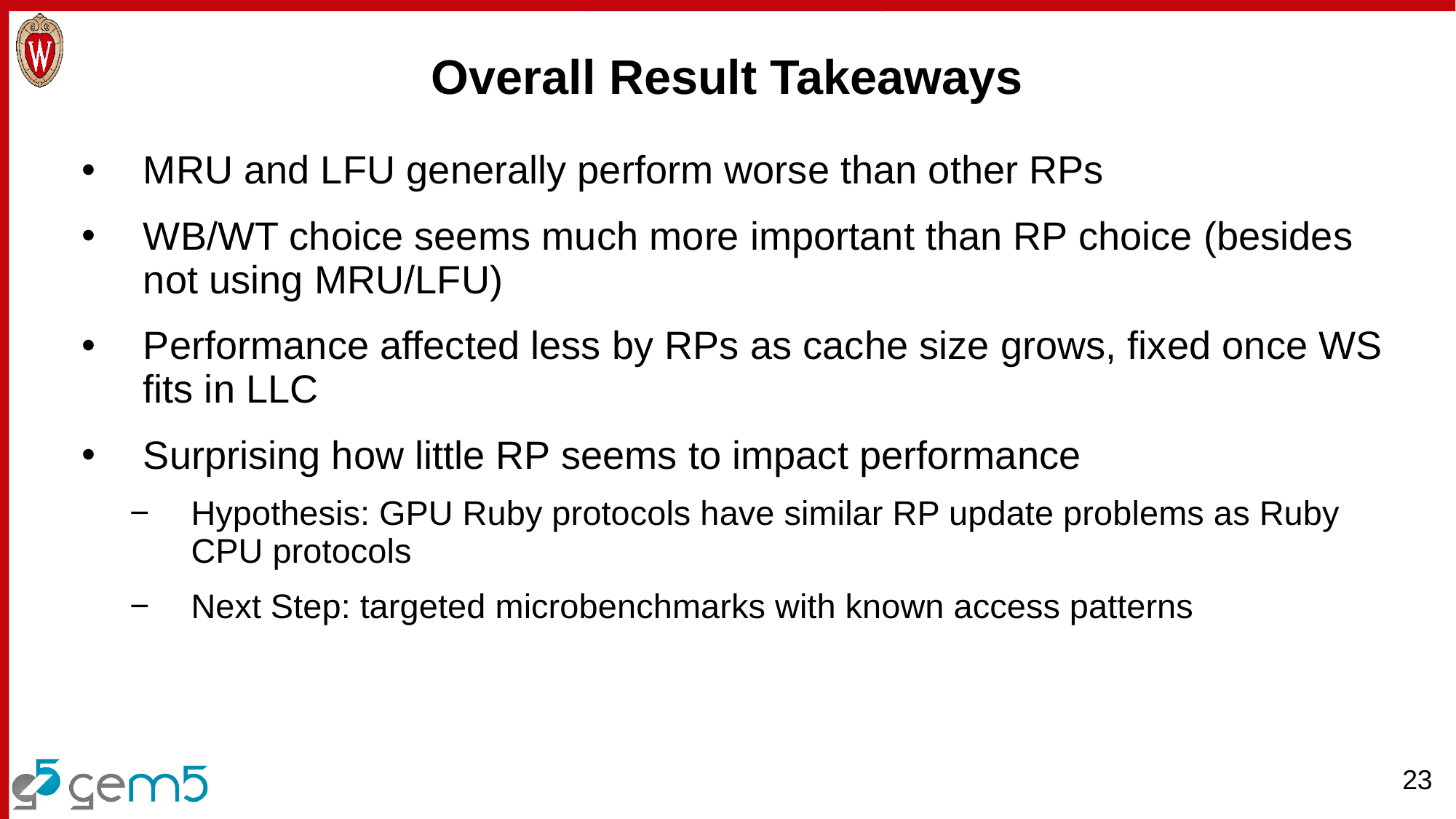

Overall Result Takeaways
MRU and LFU generally perform worse than other RPs
WB/WT choice seems much more important than RP choice (besides not using MRU/LFU)
Performance affected less by RPs as cache size grows, fixed once WS fits in LLC
Surprising how little RP seems to impact performance
Hypothesis: GPU Ruby protocols have similar RP update problems as Ruby CPU protocols
Next Step: targeted microbenchmarks with known access patterns

23